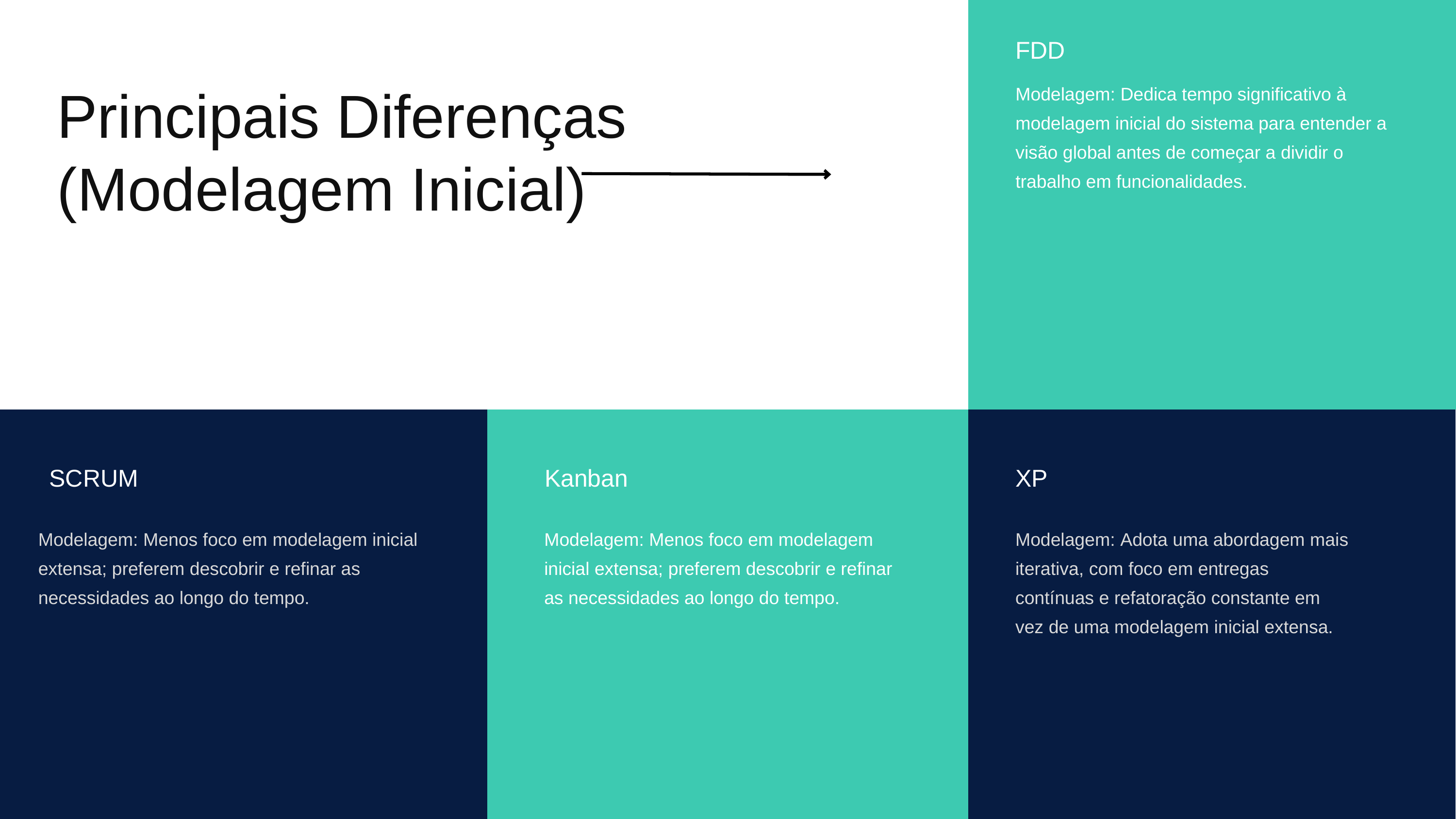

FDD
Modelagem: Dedica tempo significativo à modelagem inicial do sistema para entender a visão global antes de começar a dividir o trabalho em funcionalidades.
Principais Diferenças (Modelagem Inicial)

SCRUM
Kanban
XP
Modelagem: Menos foco em modelagem inicial extensa; preferem descobrir e refinar as necessidades ao longo do tempo.

Modelagem: Menos foco em modelagem inicial extensa; preferem descobrir e refinar as necessidades ao longo do tempo.

Modelagem: Adota uma abordagem mais iterativa, com foco em entregas contínuas e refatoração constante em vez de uma modelagem inicial extensa.